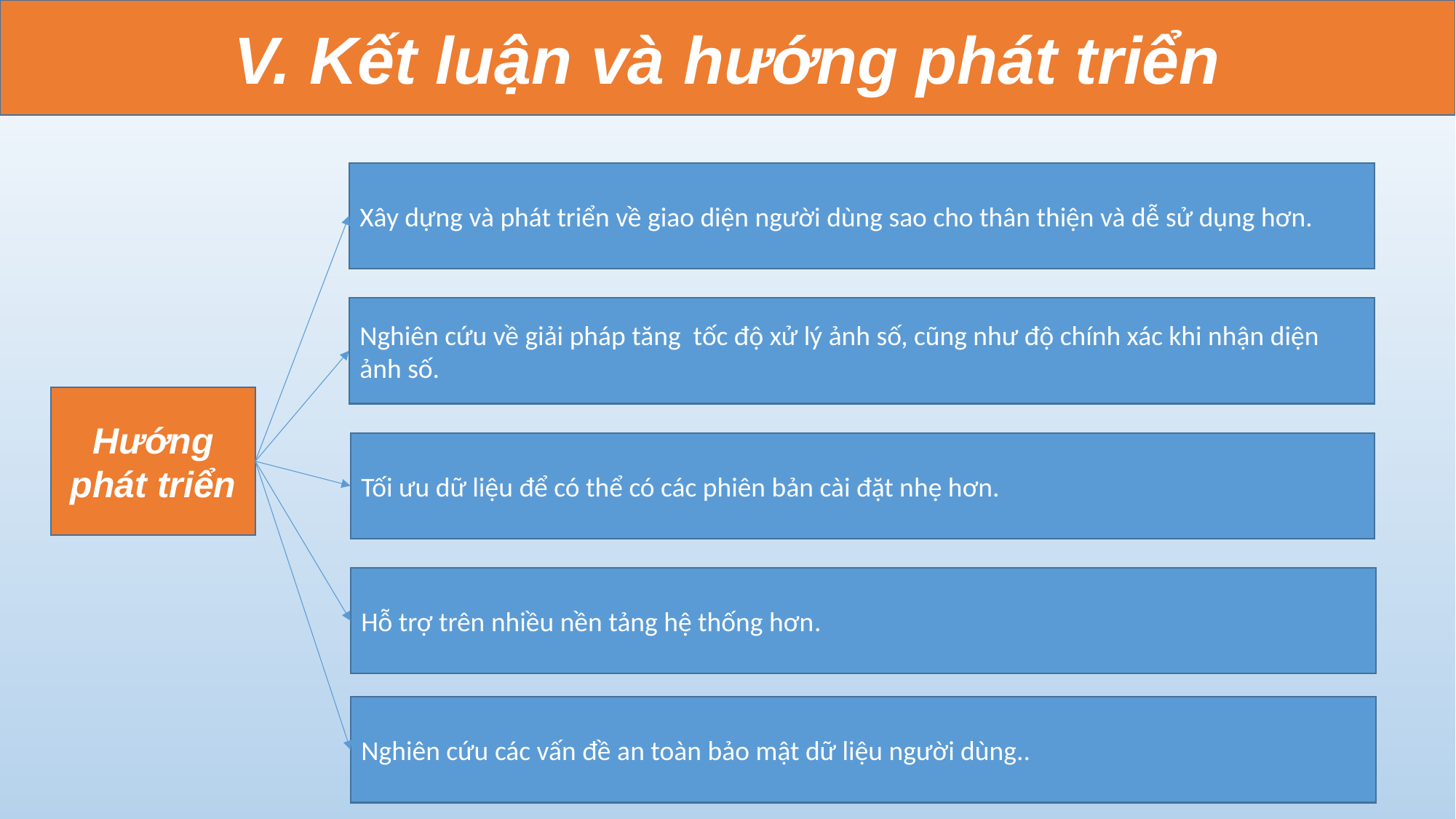

V. Kết luận và hướng phát triển
Xây dựng và phát triển về giao diện người dùng sao cho thân thiện và dễ sử dụng hơn.
Nghiên cứu về giải pháp tăng  tốc độ xử lý ảnh số, cũng như độ chính xác khi nhận diện ảnh số.
Hướng phát triển
Tối ưu dữ liệu để có thể có các phiên bản cài đặt nhẹ hơn.
Hỗ trợ trên nhiều nền tảng hệ thống hơn.
Nghiên cứu các vấn đề an toàn bảo mật dữ liệu người dùng..
18